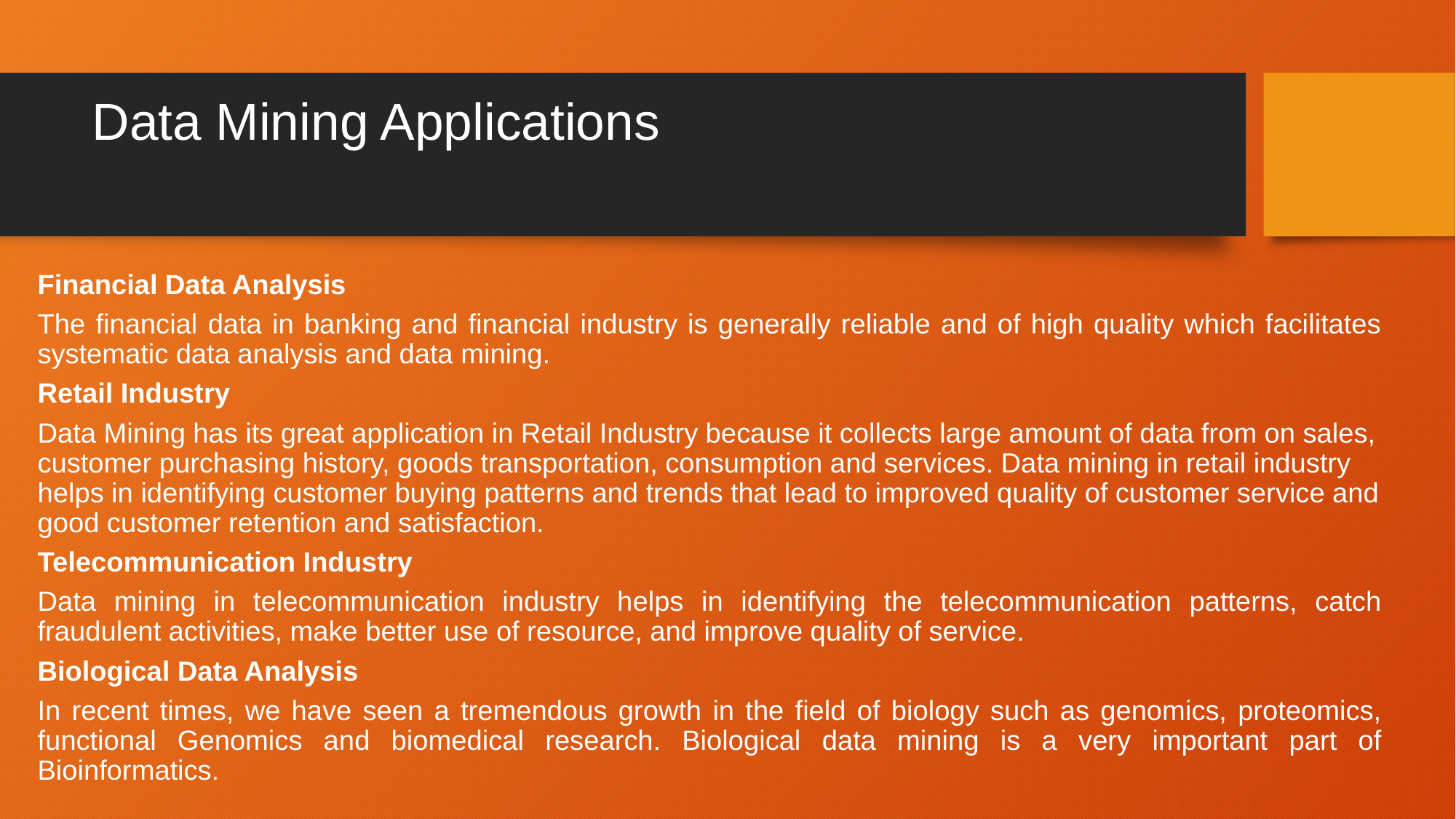

# Data Mining Applications
Financial Data Analysis
The financial data in banking and financial industry is generally reliable and of high quality which facilitates systematic data analysis and data mining.
Retail Industry
Data Mining has its great application in Retail Industry because it collects large amount of data from on sales, customer purchasing history, goods transportation, consumption and services. Data mining in retail industry helps in identifying customer buying patterns and trends that lead to improved quality of customer service and good customer retention and satisfaction.
Telecommunication Industry
Data mining in telecommunication industry helps in identifying the telecommunication patterns, catch fraudulent activities, make better use of resource, and improve quality of service.
Biological Data Analysis
In recent times, we have seen a tremendous growth in the field of biology such as genomics, proteomics, functional Genomics and biomedical research. Biological data mining is a very important part of Bioinformatics.